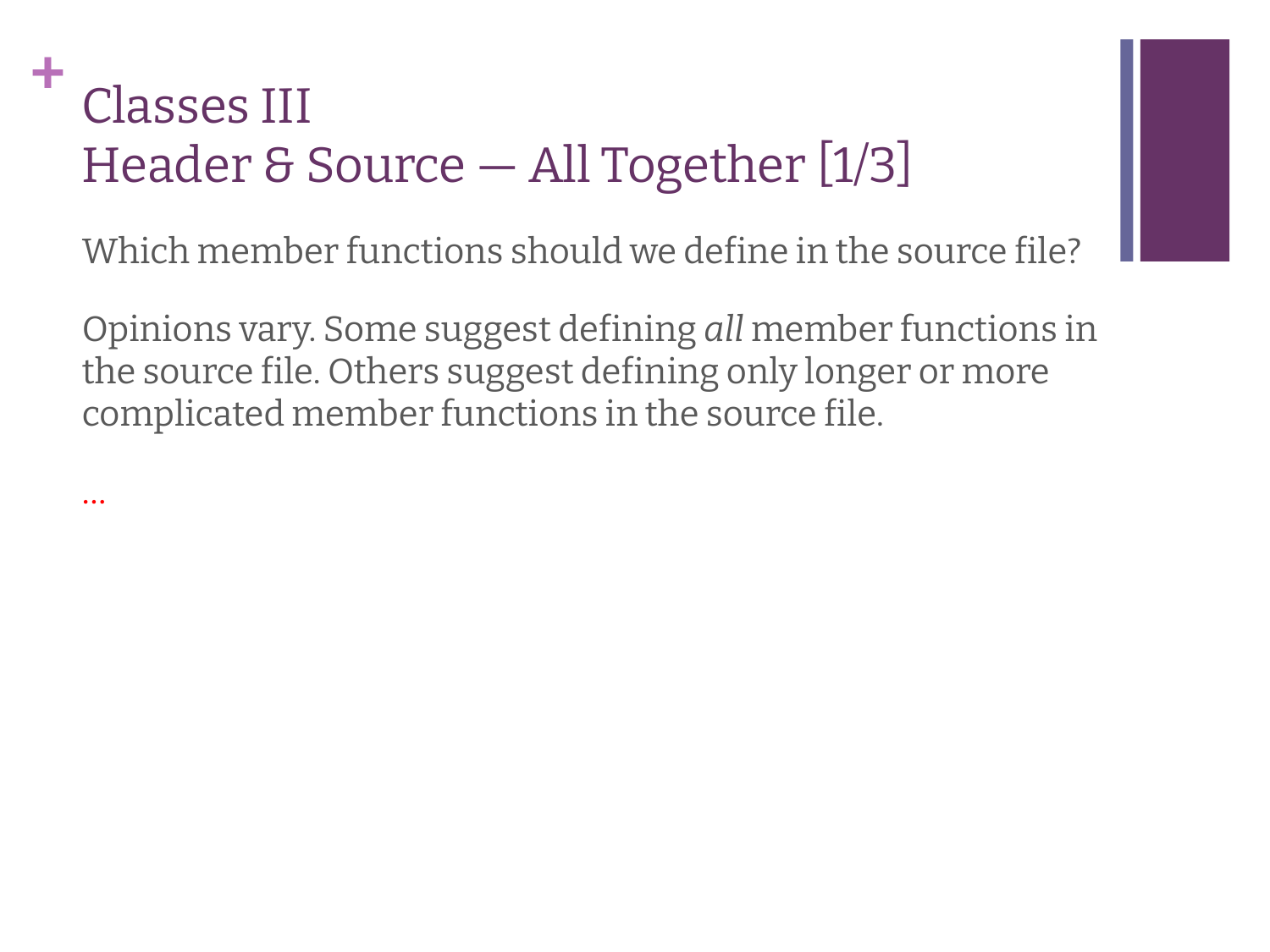

# Classes III Header & Source — All Together [1/3]
Which member functions should we define in the source file?
Opinions vary. Some suggest defining all member functions in the source file. Others suggest defining only longer or more complicated member functions in the source file.
…